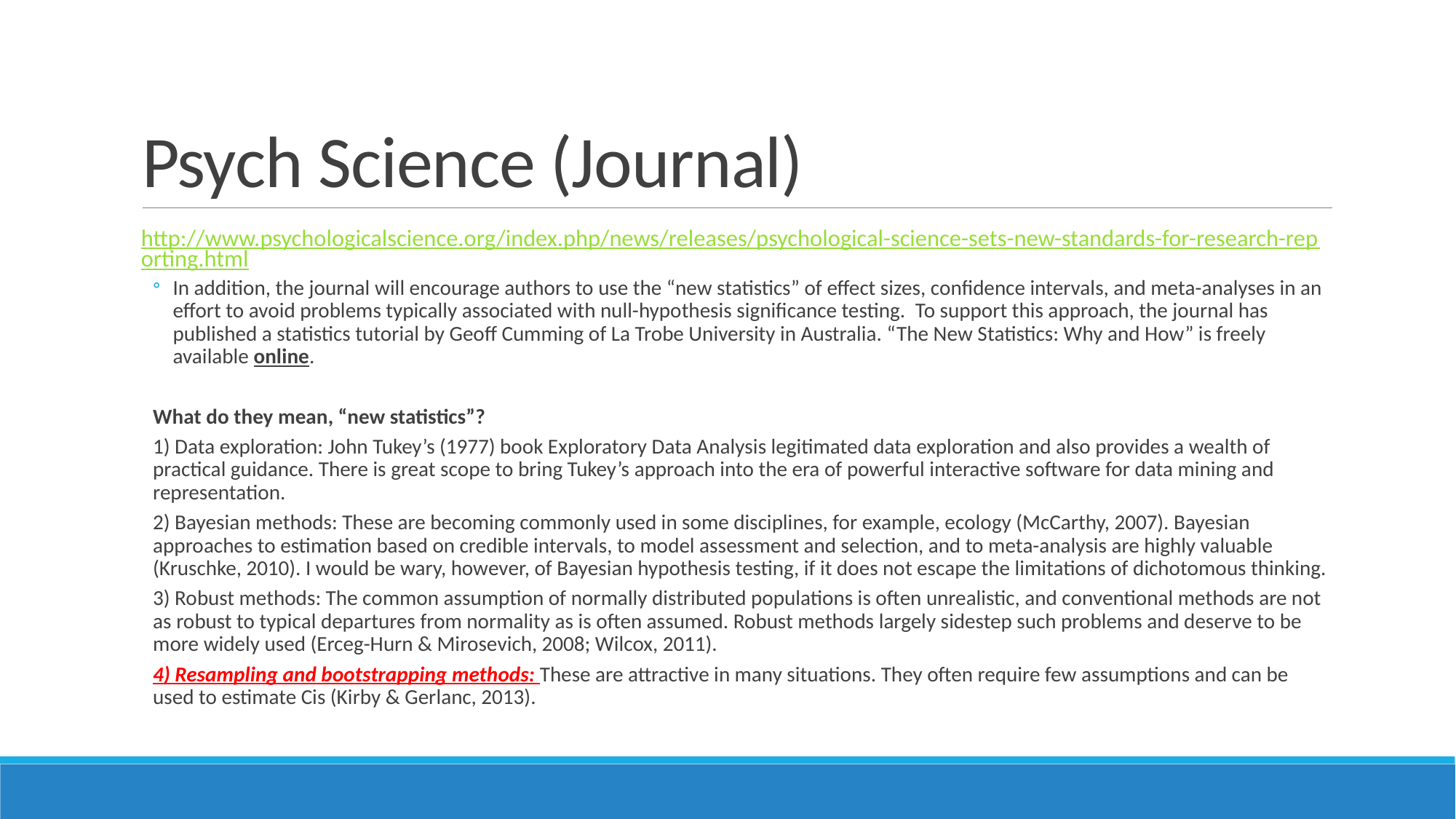

# Psych Science (Journal)
http://www.psychologicalscience.org/index.php/news/releases/psychological-science-sets-new-standards-for-research-reporting.html
In addition, the journal will encourage authors to use the “new statistics” of effect sizes, confidence intervals, and meta-analyses in an effort to avoid problems typically associated with null-hypothesis significance testing.  To support this approach, the journal has published a statistics tutorial by Geoff Cumming of La Trobe University in Australia. “The New Statistics: Why and How” is freely available online.

What do they mean, “new statistics”?
1) Data exploration: John Tukey’s (1977) book Exploratory Data Analysis legitimated data exploration and also provides a wealth of practical guidance. There is great scope to bring Tukey’s approach into the era of powerful interactive software for data mining and representation.
2) Bayesian methods: These are becoming commonly used in some disciplines, for example, ecology (McCarthy, 2007). Bayesian approaches to estimation based on credible intervals, to model assessment and selection, and to meta-analysis are highly valuable (Kruschke, 2010). I would be wary, however, of Bayesian hypothesis testing, if it does not escape the limitations of dichotomous thinking.
3) Robust methods: The common assumption of normally distributed populations is often unrealistic, and conventional methods are not as robust to typical departures from normality as is often assumed. Robust methods largely sidestep such problems and deserve to be more widely used (Erceg-Hurn & Mirosevich, 2008; Wilcox, 2011).
4) Resampling and bootstrapping methods: These are attractive in many situations. They often require few assumptions and can be used to estimate Cis (Kirby & Gerlanc, 2013).